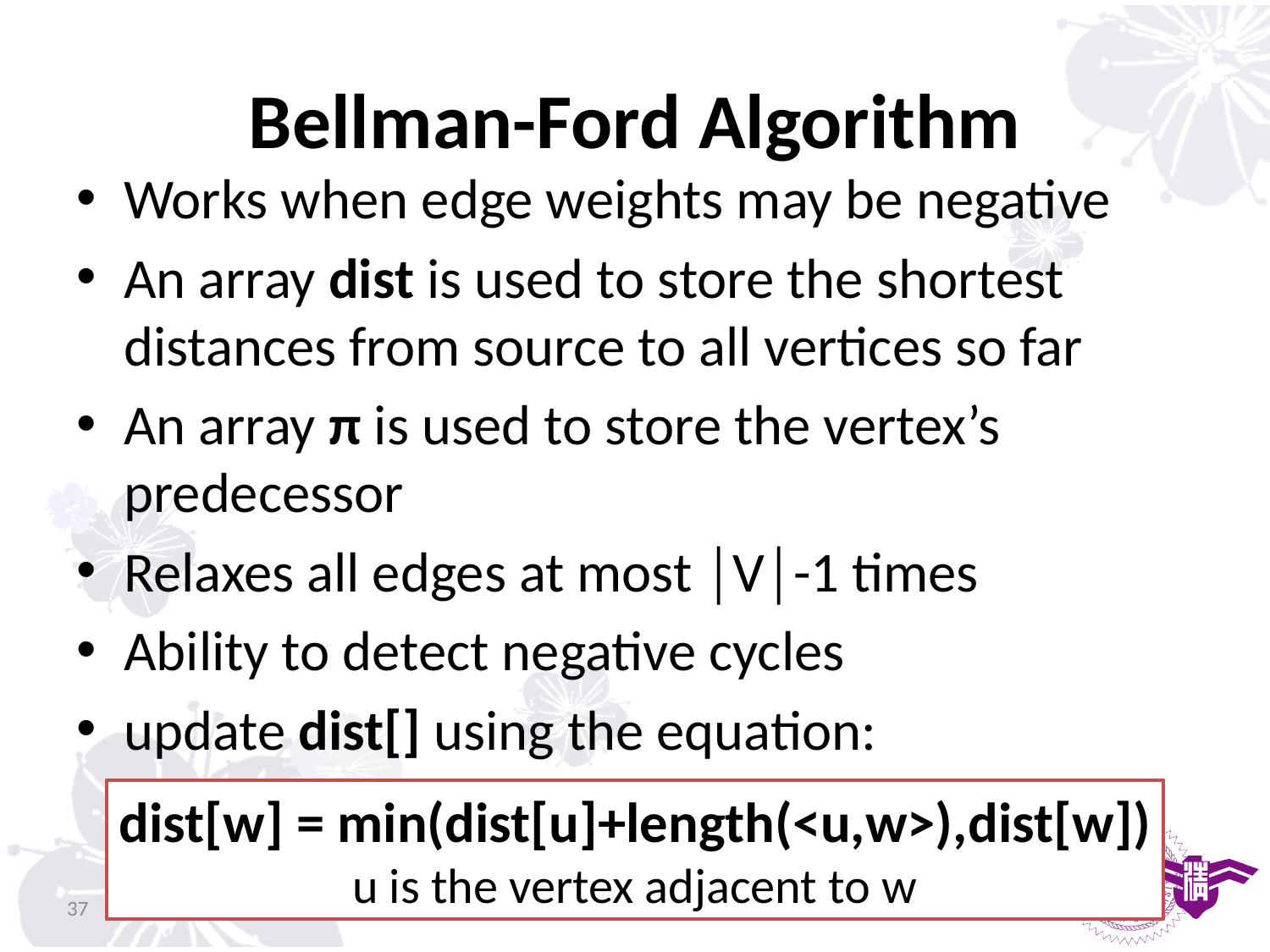

# Bellman-Ford Algorithm
Works when edge weights may be negative
An array dist is used to store the shortest distances from source to all vertices so far
An array π is used to store the vertex’s predecessor
Relaxes all edges at most │V│-1 times
Ability to detect negative cycles
update dist[] using the equation:

dist[w] = min(dist[u]+length(<u,w>),dist[w])
u is the vertex adjacent to w
37